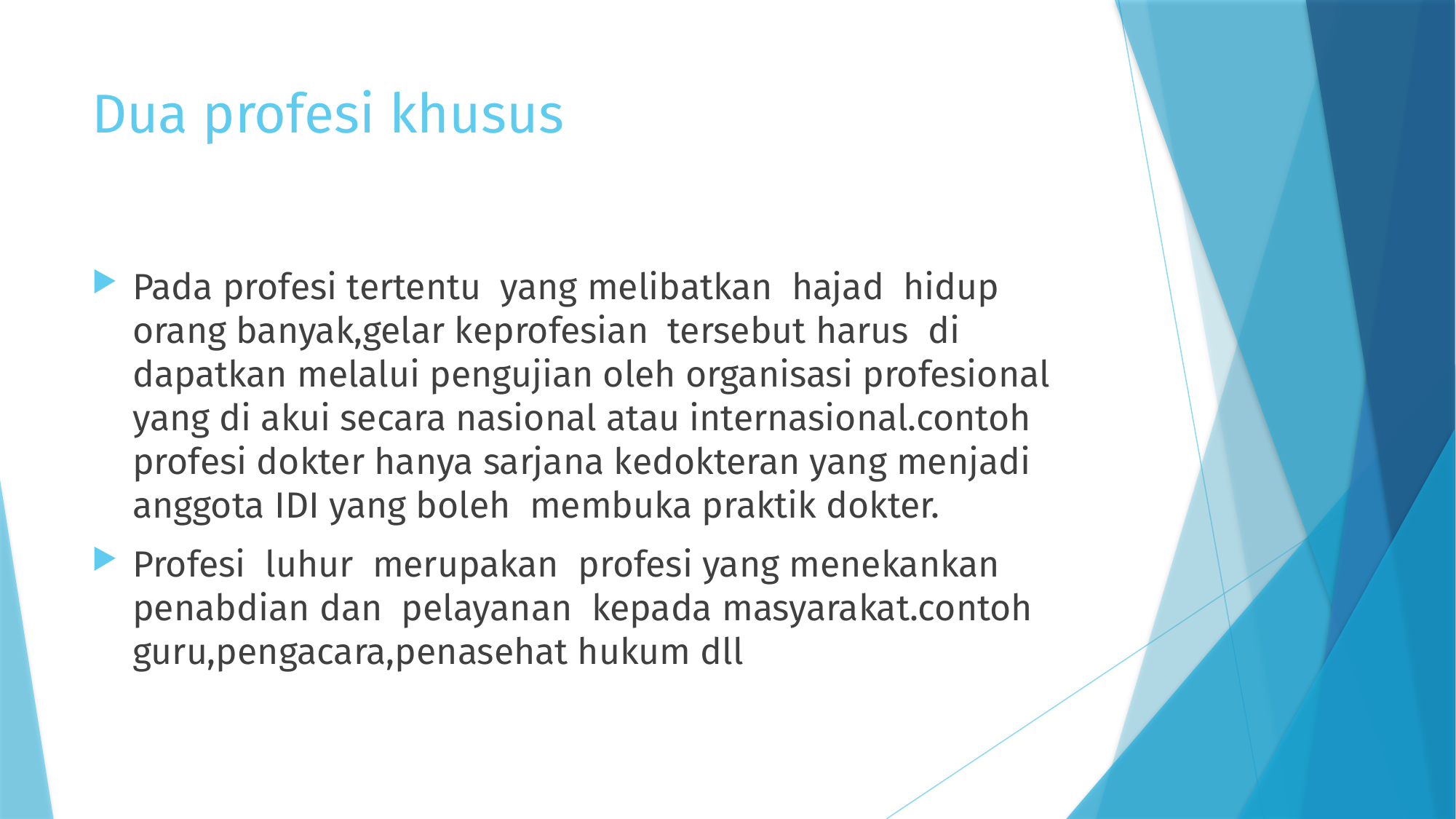

# Dua profesi khusus
Pada profesi tertentu  yang melibatkan  hajad  hidup orang banyak,gelar keprofesian  tersebut harus  di dapatkan melalui pengujian oleh organisasi profesional yang di akui secara nasional atau internasional.contoh  profesi dokter hanya sarjana kedokteran yang menjadi  anggota IDI yang boleh  membuka praktik dokter.
Profesi  luhur  merupakan  profesi yang menekankan  penabdian dan  pelayanan  kepada masyarakat.contoh guru,pengacara,penasehat hukum dll